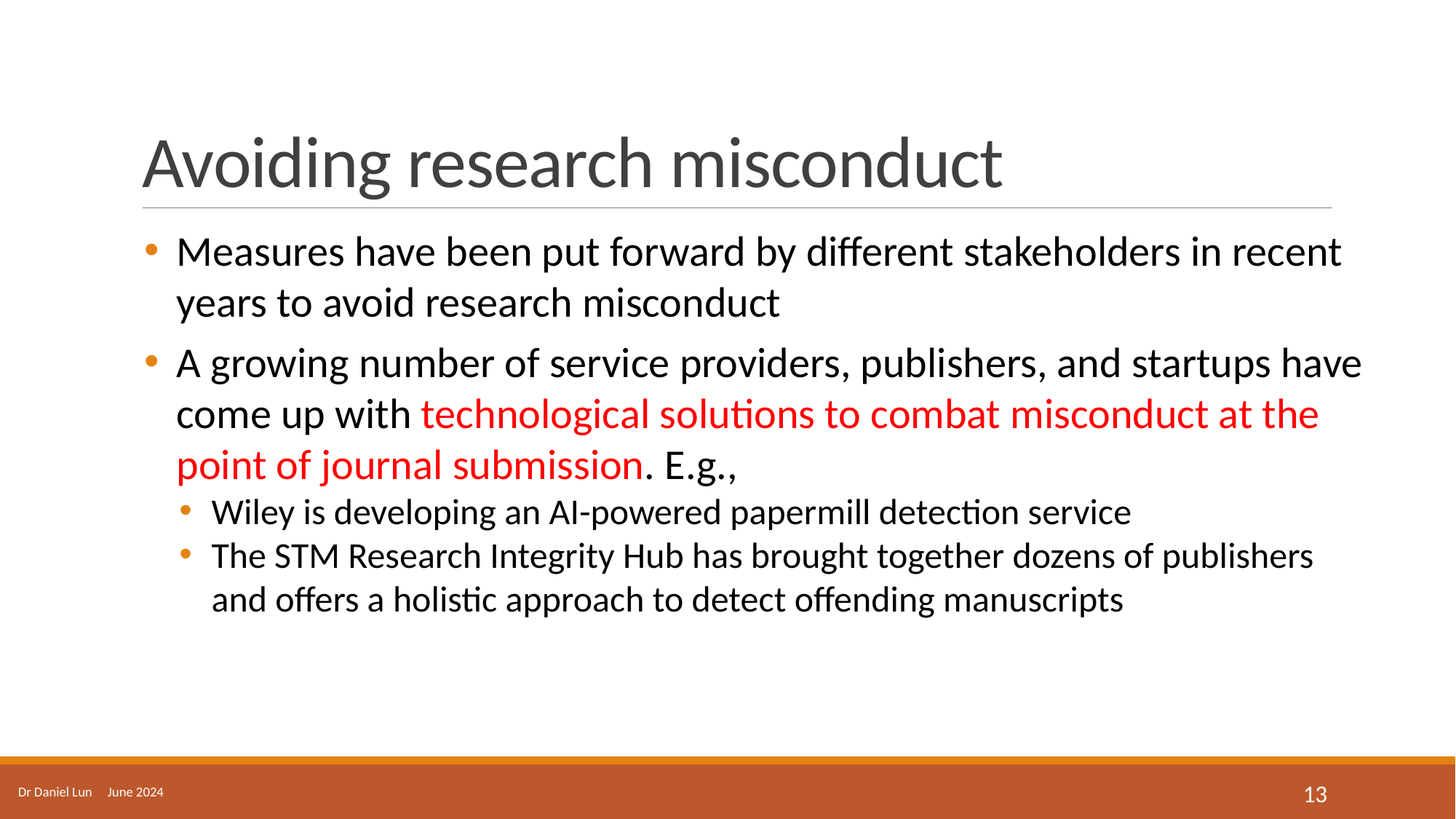

# Avoiding research misconduct
Measures have been put forward by different stakeholders in recent years to avoid research misconduct
A growing number of service providers, publishers, and startups have come up with technological solutions to combat misconduct at the point of journal submission. E.g.,
Wiley is developing an AI-powered papermill detection service
The STM Research Integrity Hub has brought together dozens of publishers and offers a holistic approach to detect offending manuscripts
Dr Daniel Lun     June 2024
13